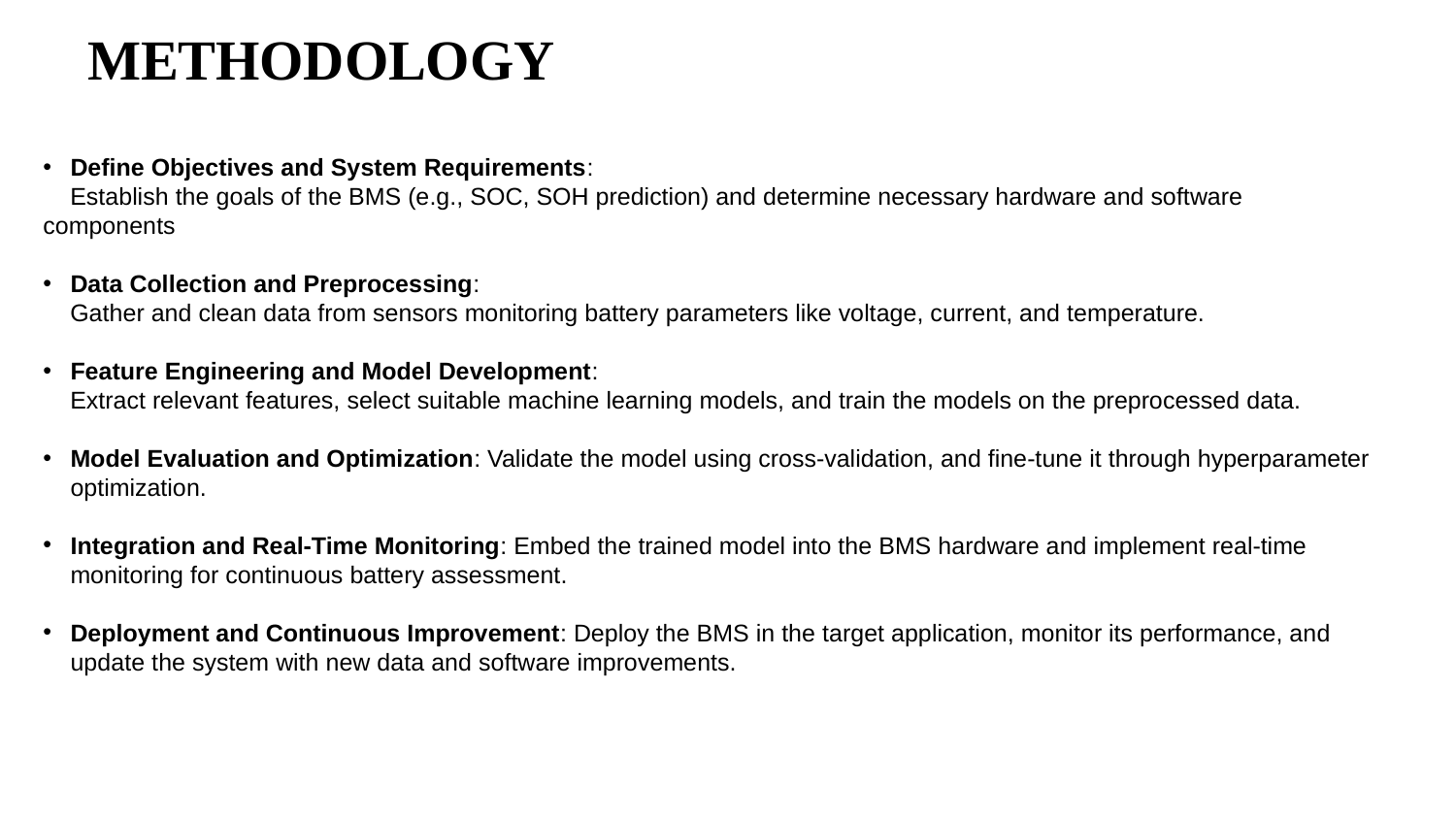

# METHODOLOGY
Define Objectives and System Requirements:
    Establish the goals of the BMS (e.g., SOC, SOH prediction) and determine necessary hardware and software components

Data Collection and Preprocessing:
    Gather and clean data from sensors monitoring battery parameters like voltage, current, and temperature.

Feature Engineering and Model Development:
    Extract relevant features, select suitable machine learning models, and train the models on the preprocessed data.

Model Evaluation and Optimization: Validate the model using cross-validation, and fine-tune it through hyperparameter optimization.

Integration and Real-Time Monitoring: Embed the trained model into the BMS hardware and implement real-time monitoring for continuous battery assessment.

Deployment and Continuous Improvement: Deploy the BMS in the target application, monitor its performance, and update the system with new data and software improvements.

7